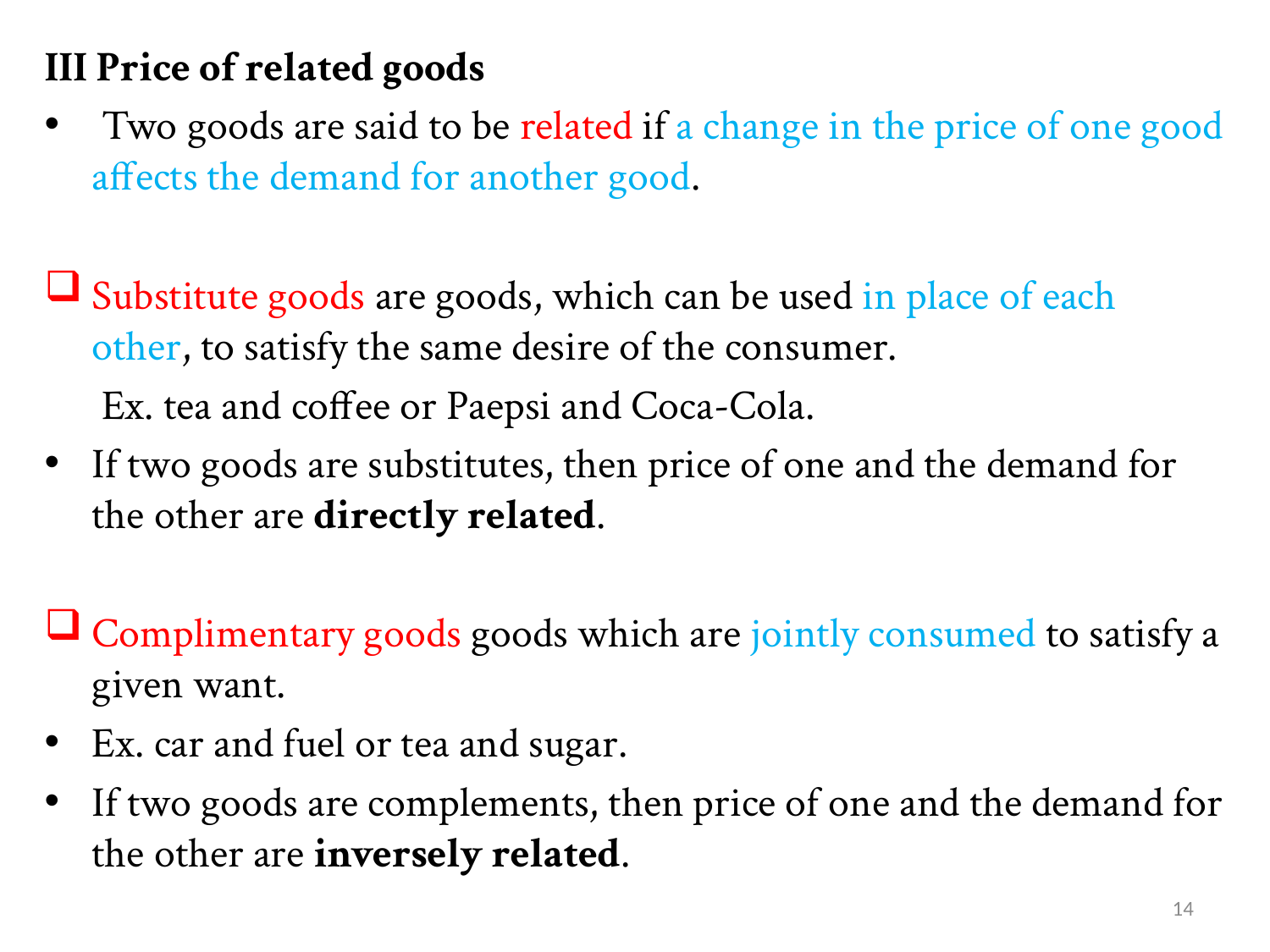

III Price of related goods
 Two goods are said to be related if a change in the price of one good affects the demand for another good.

Substitute goods are goods, which can be used in place of each other, to satisfy the same desire of the consumer.
      Ex. tea and coffee or Paepsi and Coca-Cola.
If two goods are substitutes, then price of one and the demand for the other are directly related.

Complimentary goods goods which are jointly consumed to satisfy a given want.
Ex. car and fuel or tea and sugar.
If two goods are complements, then price of one and the demand for the other are inversely related.
14